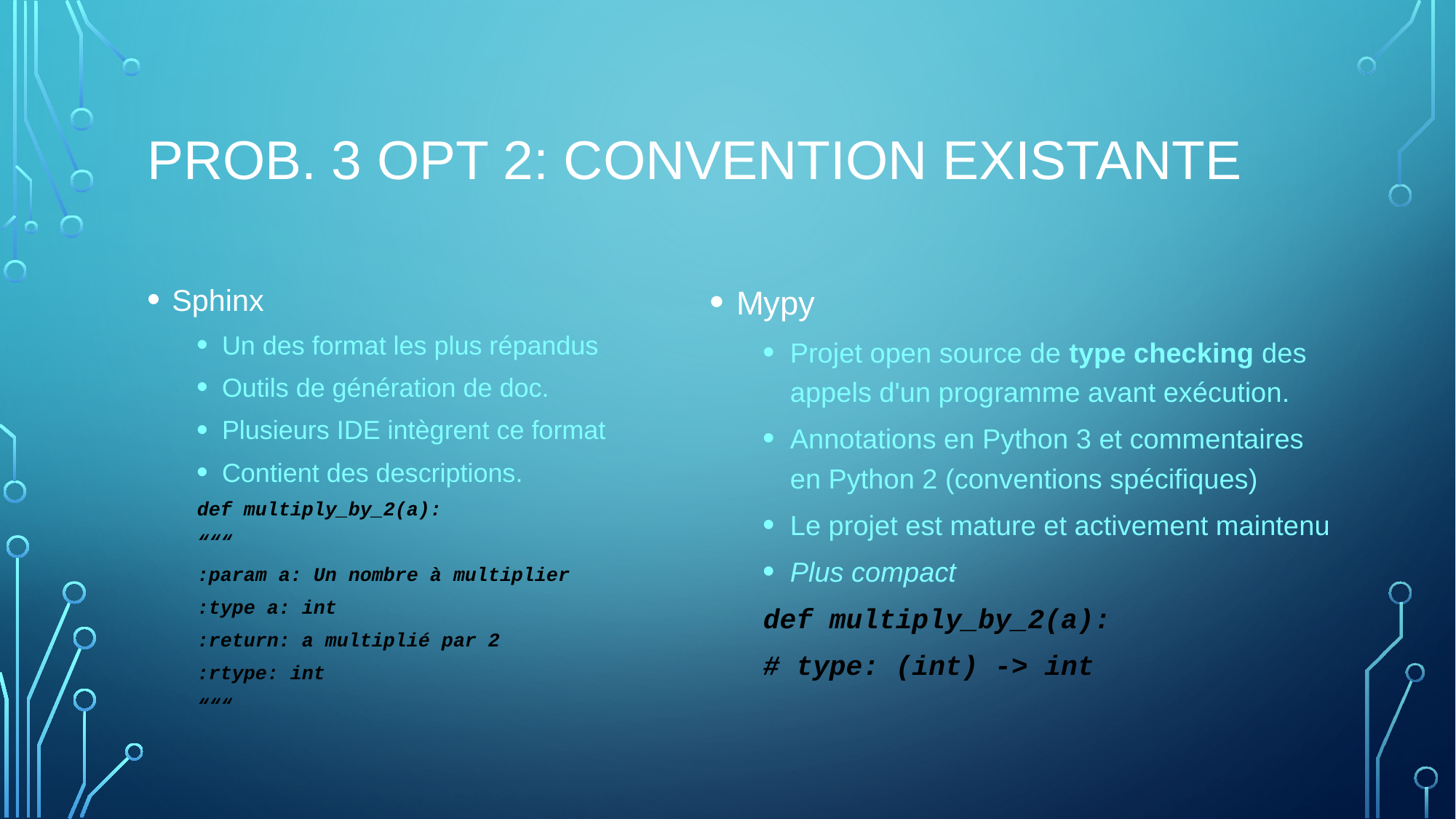

# Prob. 3 OPT 2: CONVENTION EXISTANTE
Mypy
Projet open source de type checking des appels d'un programme avant exécution.
Annotations en Python 3 et commentaires en Python 2 (conventions spécifiques)
Le projet est mature et activement maintenu
Plus compact
def multiply_by_2(a):
# type: (int) -> int
Sphinx
Un des format les plus répandus
Outils de génération de doc.
Plusieurs IDE intègrent ce format
Contient des descriptions.
def multiply_by_2(a):
“““
:param a: Un nombre à multiplier
:type a: int
:return: a multiplié par 2
:rtype: int
“““